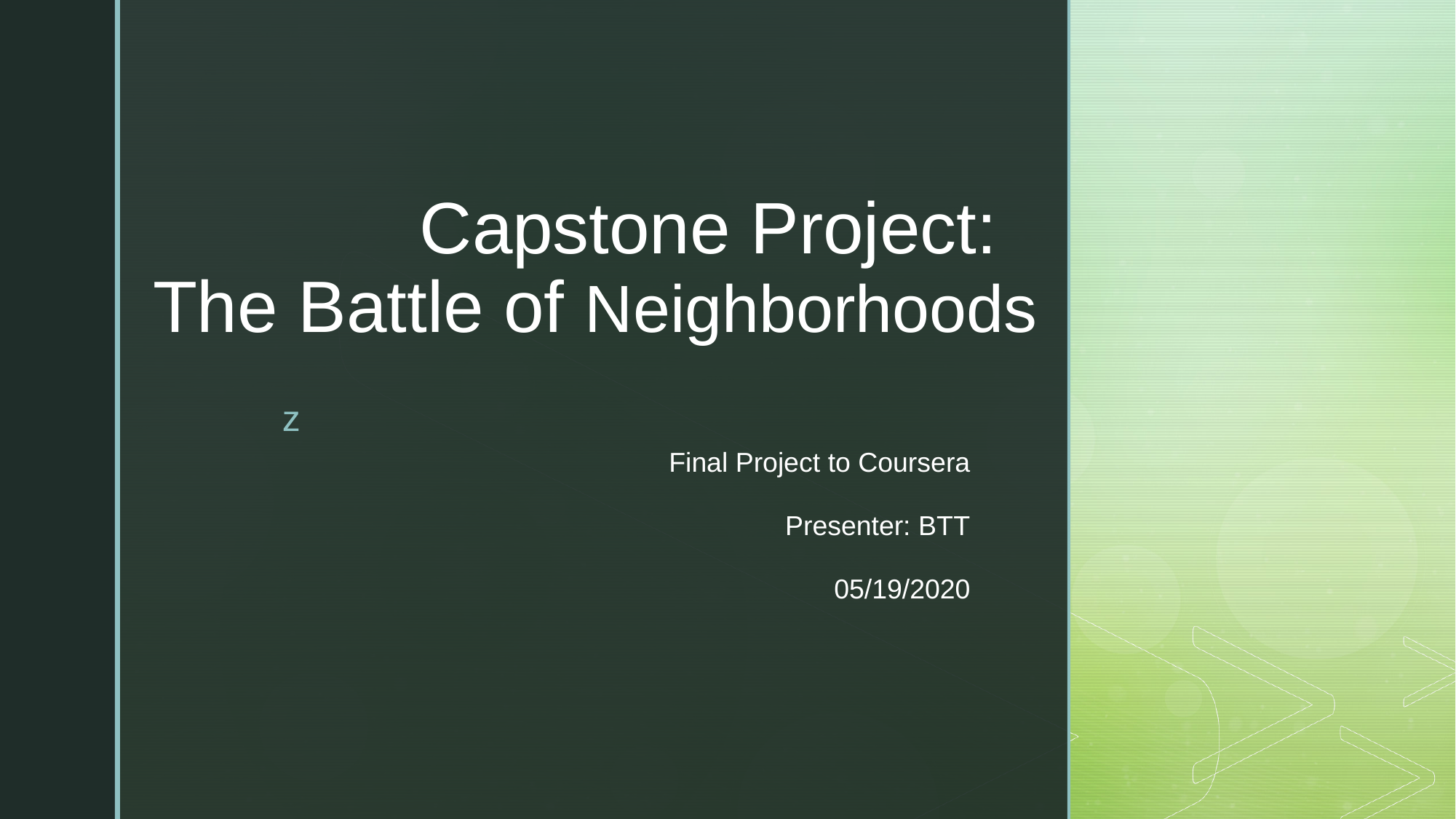

# Capstone Project: The Battle of Neighborhoods
Final Project to Coursera
Presenter: BTT
05/19/2020